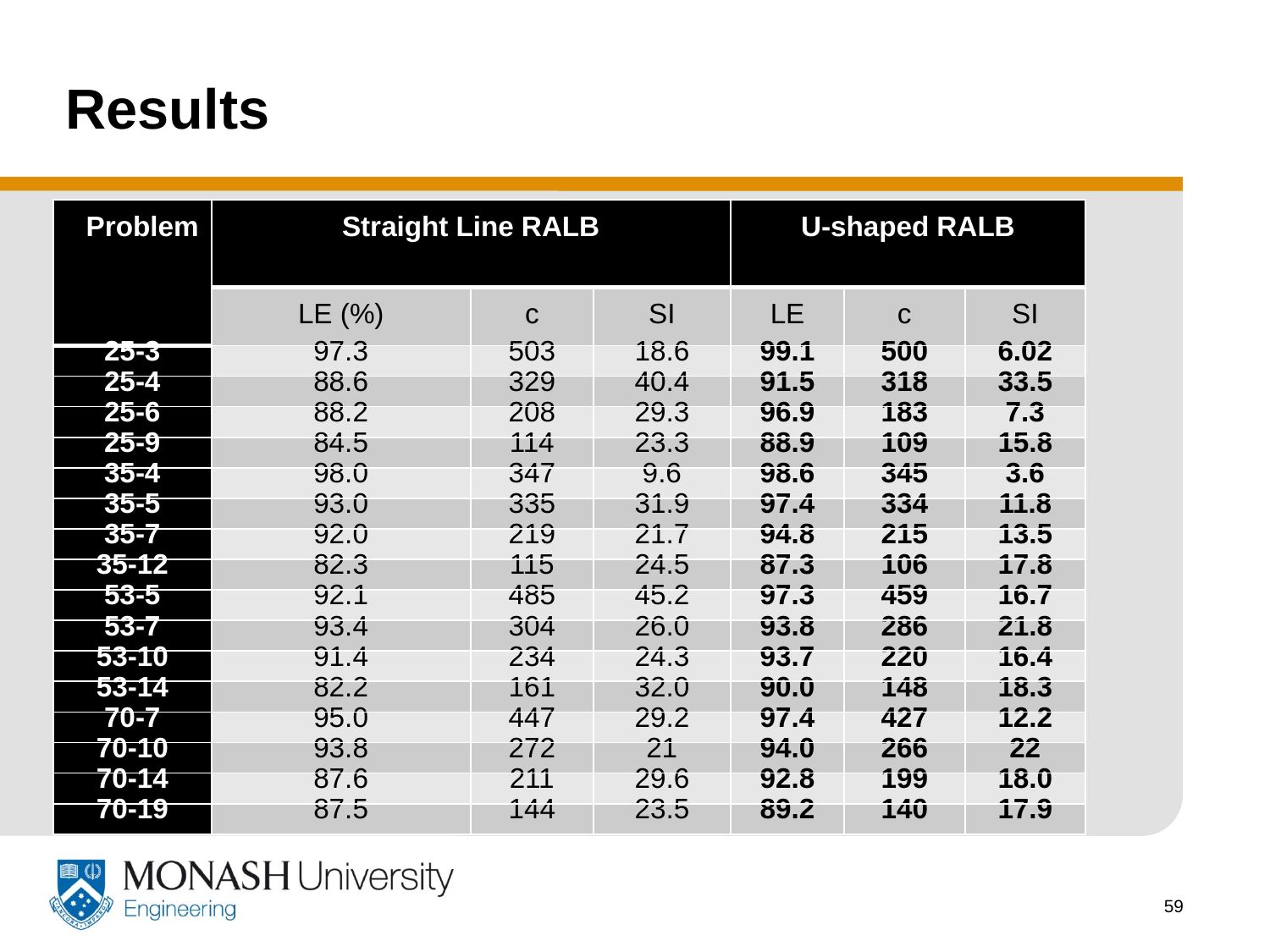

# Results
| Problem | Straight Line RALB |  |  | U-shaped RALB |  |  |
| --- | --- | --- | --- | --- | --- | --- |
|  | LE (%) | c | SI | LE | c | SI |
| 25-3 | 97.3 | 503 | 18.6 | 99.1 | 500 | 6.02 |
| 25-4 | 88.6 | 329 | 40.4 | 91.5 | 318 | 33.5 |
| 25-6 | 88.2 | 208 | 29.3 | 96.9 | 183 | 7.3 |
| 25-9 | 84.5 | 114 | 23.3 | 88.9 | 109 | 15.8 |
| 35-4 | 98.0 | 347 | 9.6 | 98.6 | 345 | 3.6 |
| 35-5 | 93.0 | 335 | 31.9 | 97.4 | 334 | 11.8 |
| 35-7 | 92.0 | 219 | 21.7 | 94.8 | 215 | 13.5 |
| 35-12 | 82.3 | 115 | 24.5 | 87.3 | 106 | 17.8 |
| 53-5 | 92.1 | 485 | 45.2 | 97.3 | 459 | 16.7 |
| 53-7 | 93.4 | 304 | 26.0 | 93.8 | 286 | 21.8 |
| 53-10 | 91.4 | 234 | 24.3 | 93.7 | 220 | 16.4 |
| 53-14 | 82.2 | 161 | 32.0 | 90.0 | 148 | 18.3 |
| 70-7 | 95.0 | 447 | 29.2 | 97.4 | 427 | 12.2 |
| 70-10 | 93.8 | 272 | 21 | 94.0 | 266 | 22 |
| 70-14 | 87.6 | 211 | 29.6 | 92.8 | 199 | 18.0 |
| 70-19 | 87.5 | 144 | 23.5 | 89.2 | 140 | 17.9 |